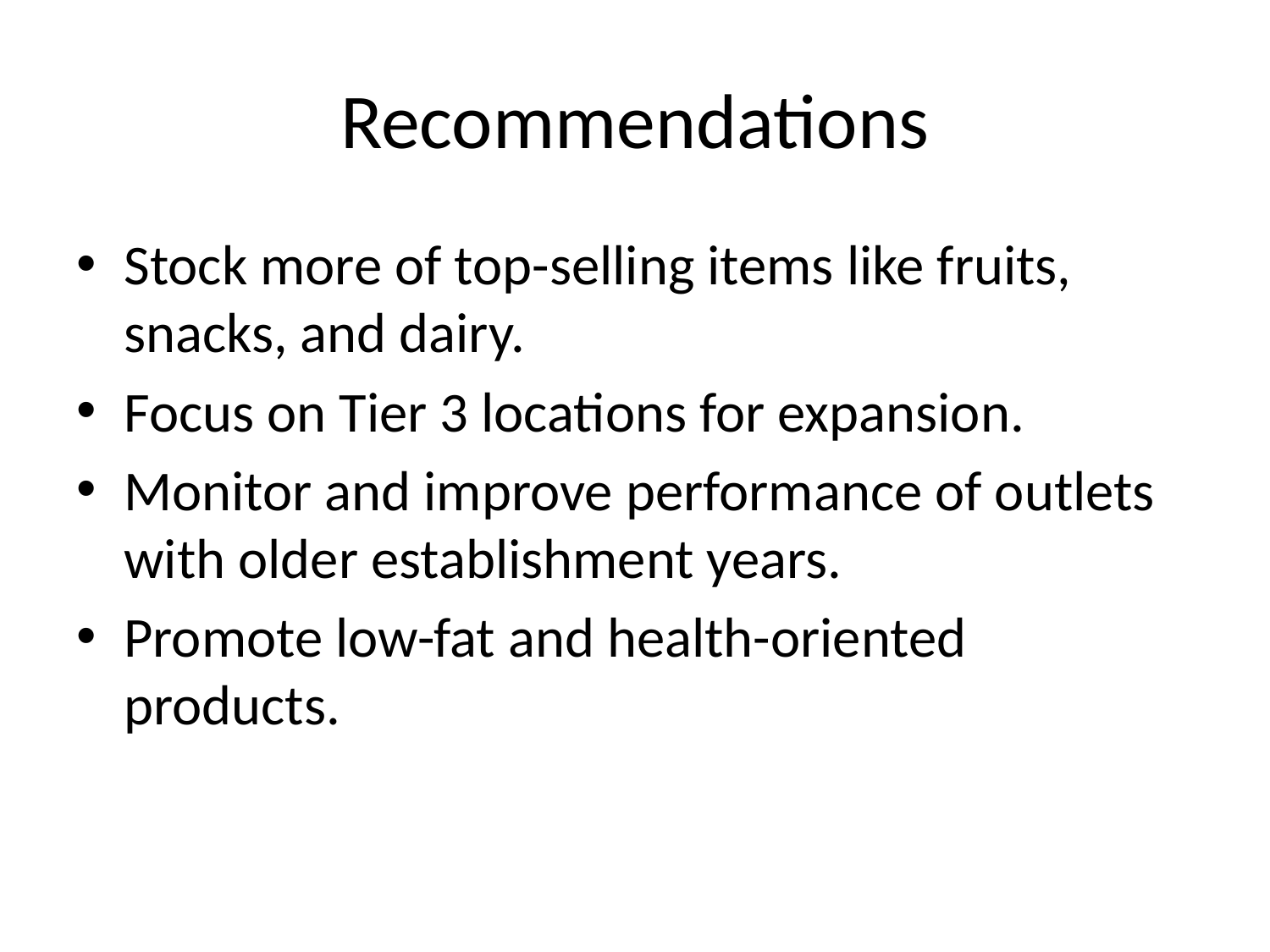

# Recommendations
Stock more of top-selling items like fruits, snacks, and dairy.
Focus on Tier 3 locations for expansion.
Monitor and improve performance of outlets with older establishment years.
Promote low-fat and health-oriented products.